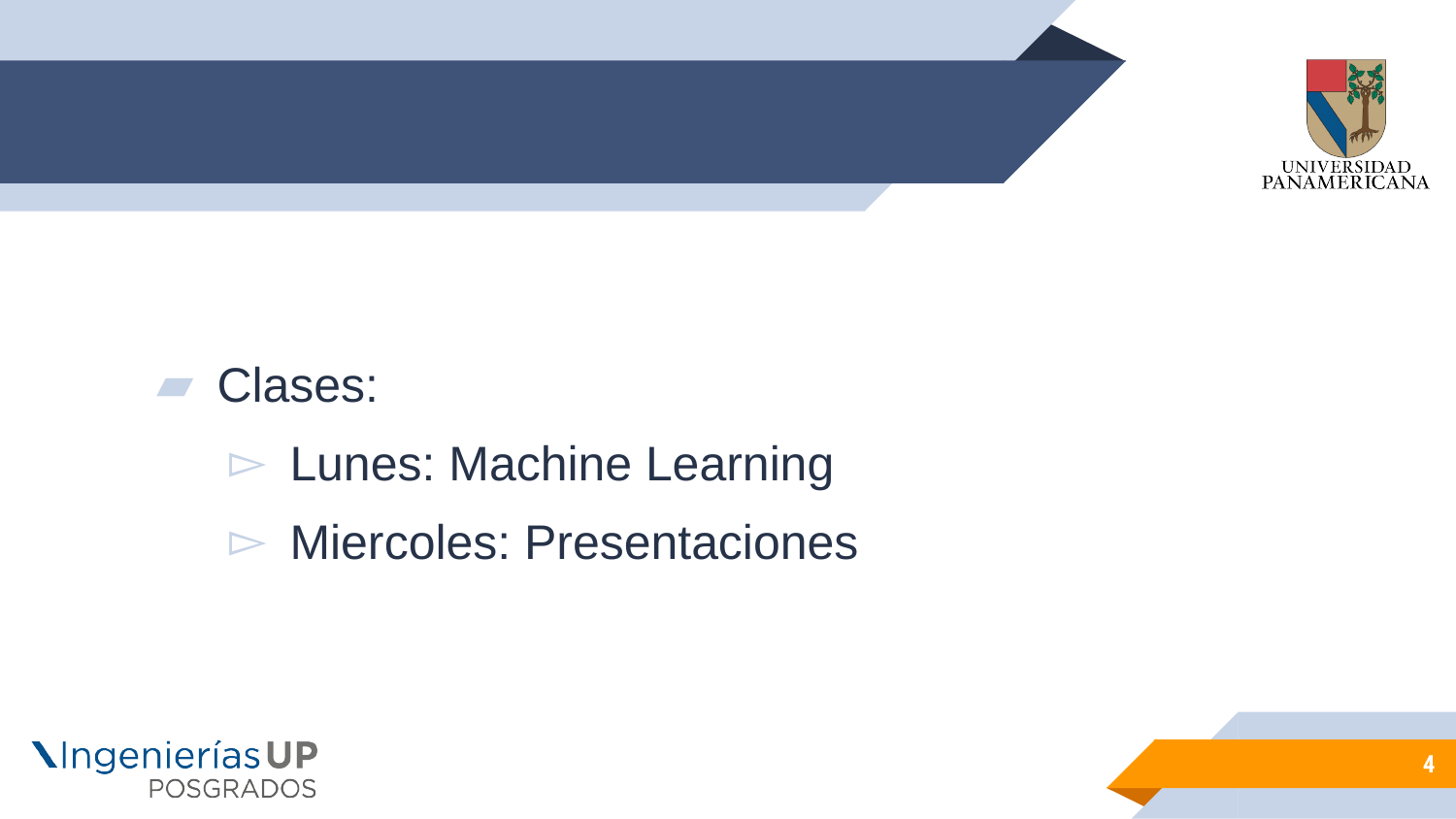

#
Clases:
Lunes: Machine Learning
Miercoles: Presentaciones
4